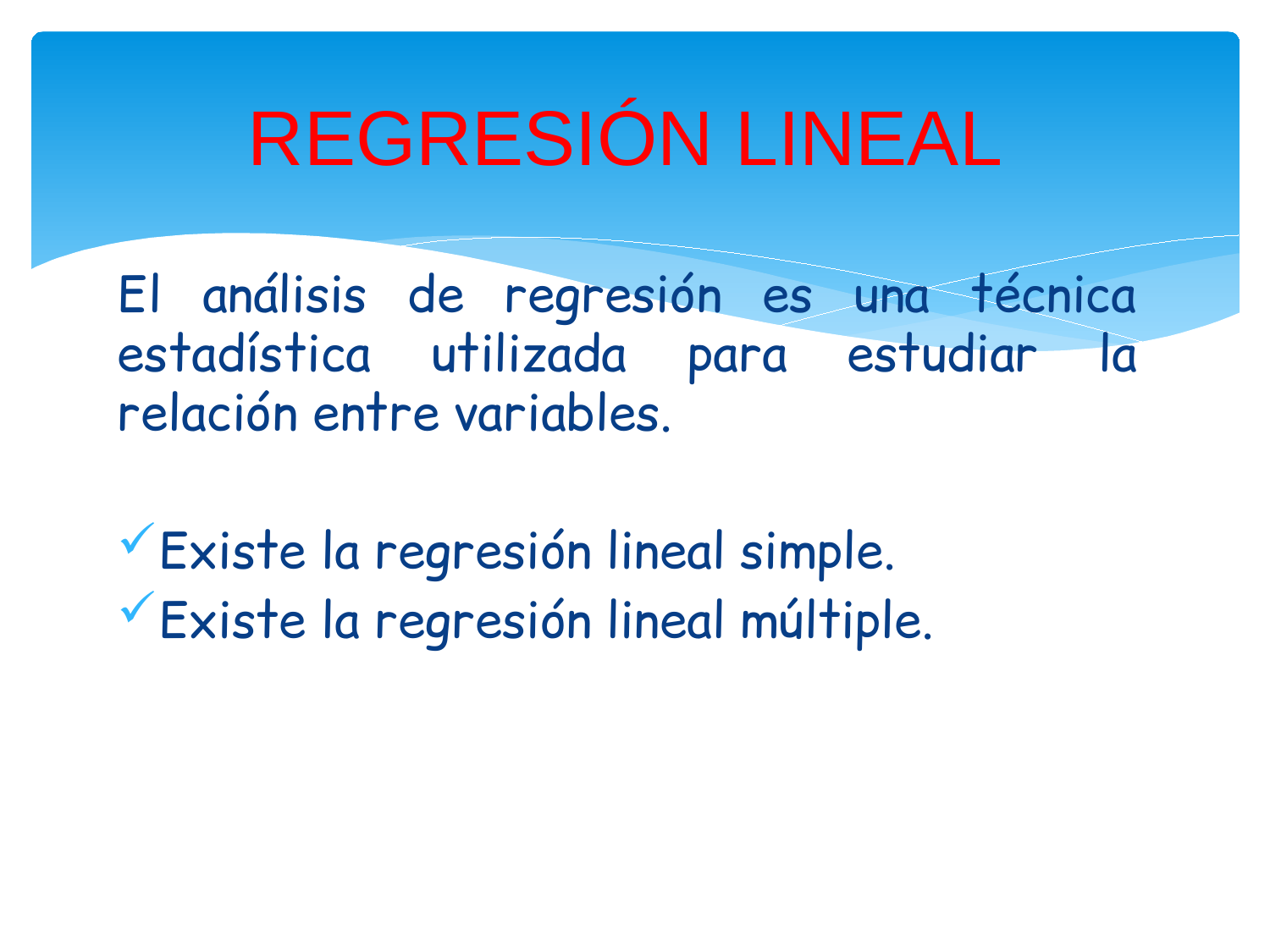

# REGRESIÓN LINEAL
El análisis de regresión es una técnica estadística utilizada para estudiar la relación entre variables.

Existe la regresión lineal simple.
Existe la regresión lineal múltiple.